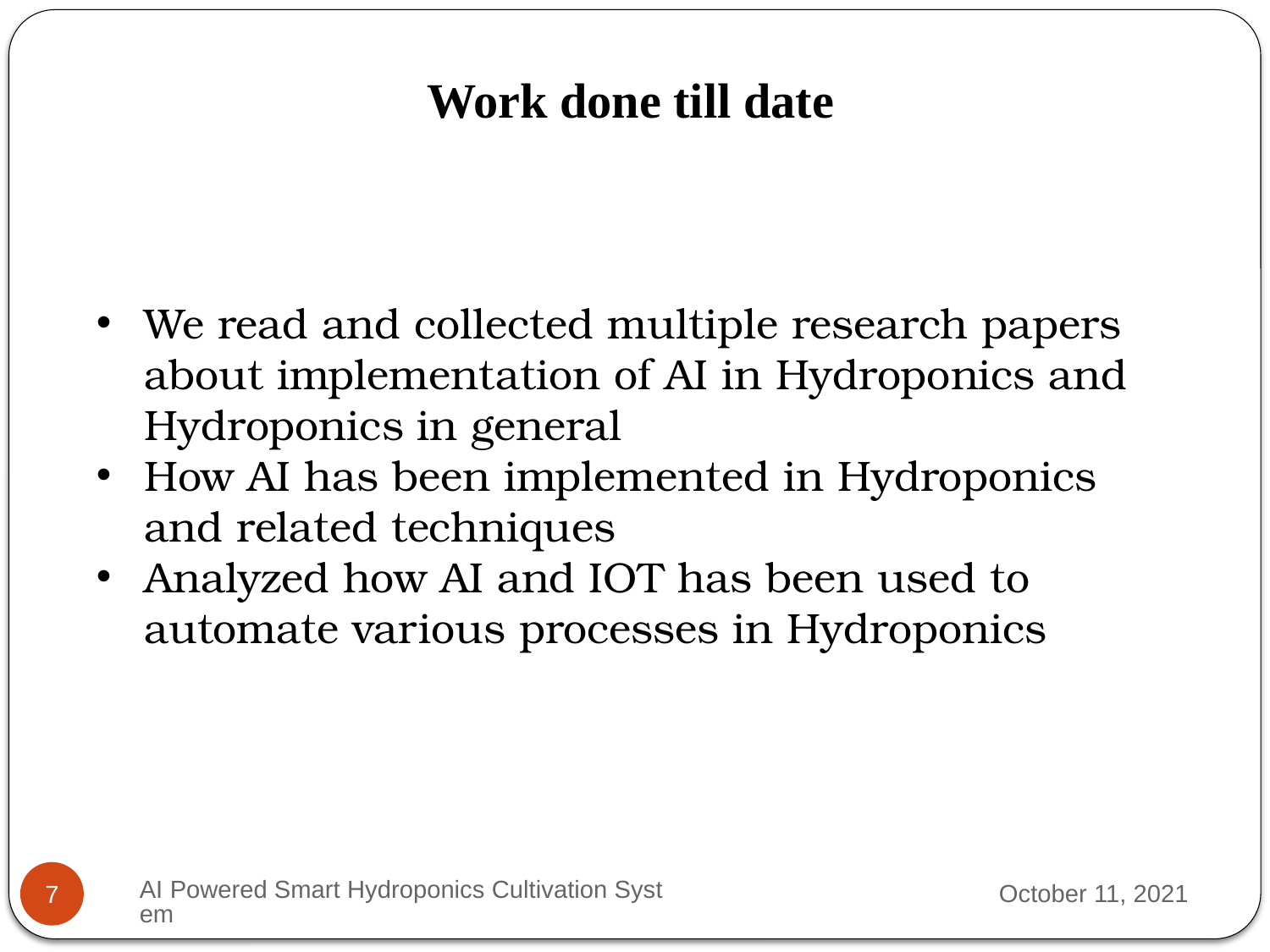

Work done till date
We read and collected multiple research papers about implementation of AI in Hydroponics and Hydroponics in general
How AI has been implemented in Hydroponics and related techniques
Analyzed how AI and IOT has been used to automate various processes in Hydroponics
AI Powered Smart Hydroponics Cultivation System
October 11, 2021
7